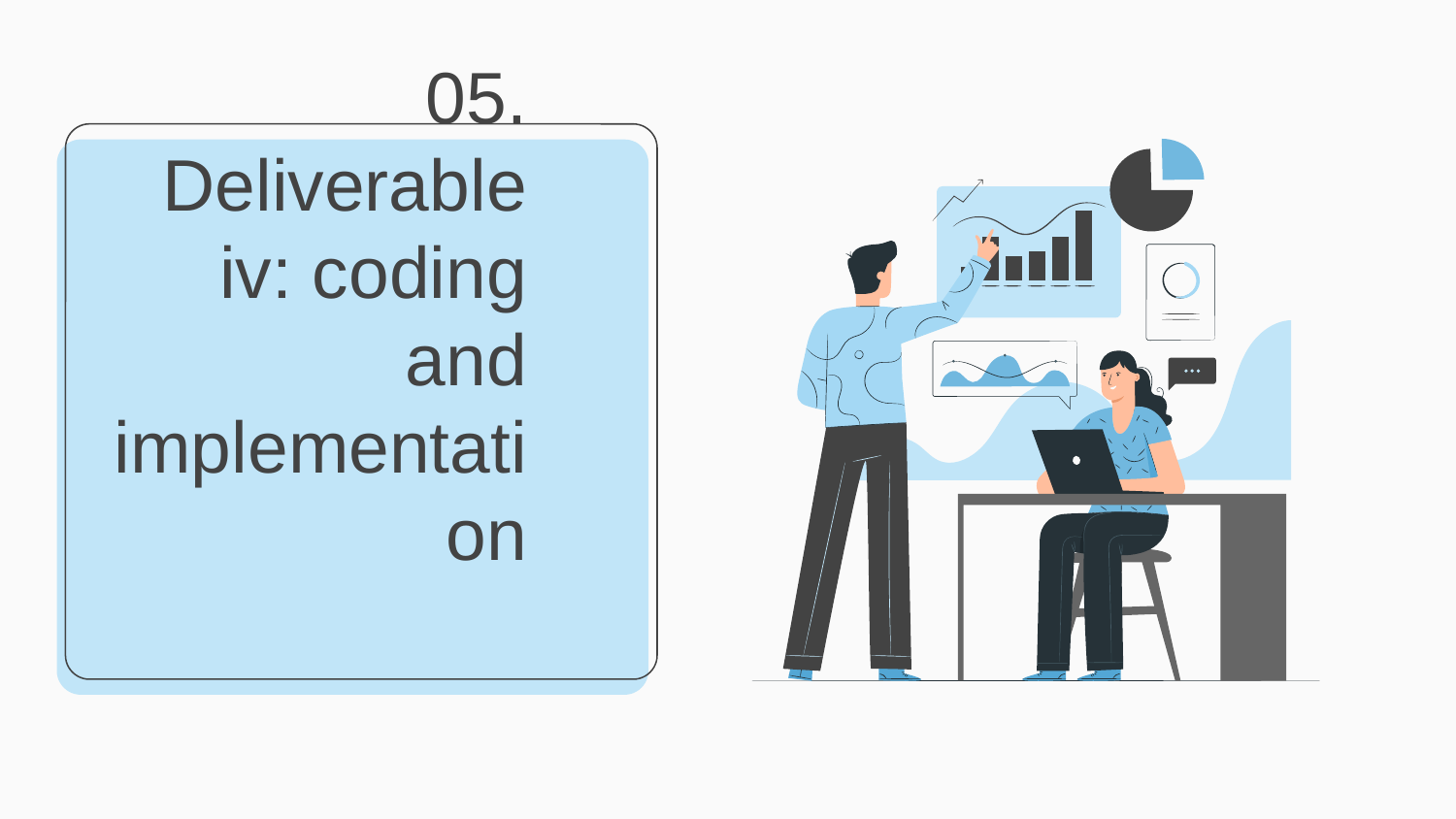

# 05. Deliverable iv: coding and implementation